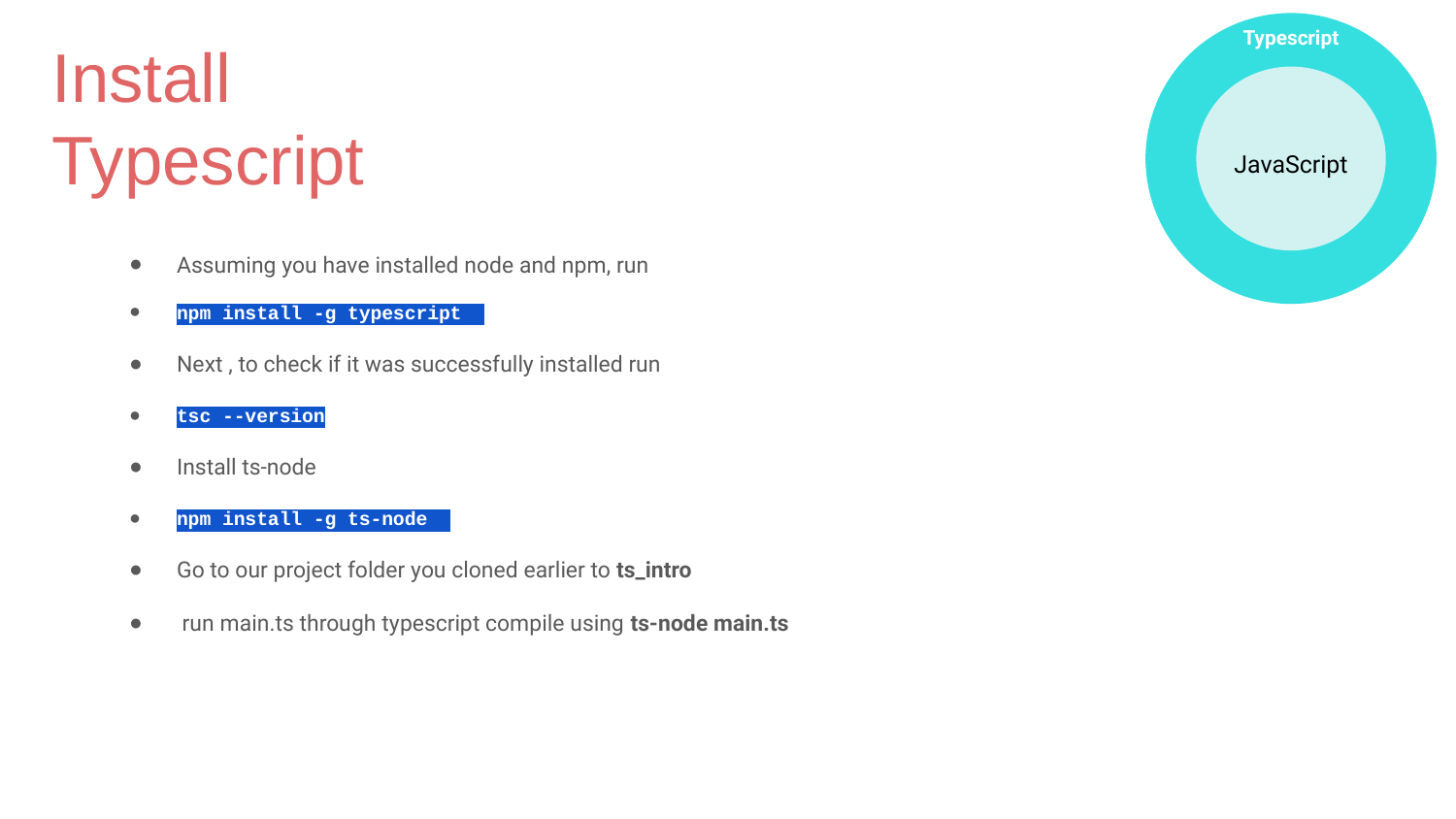

Typescript

JavaScript
# Install Typescript
Assuming you have installed node and npm, run

npm install -g typescript

Next , to check if it was successfully installed run

tsc --version

Install ts-node

npm install -g ts-node

Go to our project folder you cloned earlier to ts_intro

 run main.ts through typescript compile using ts-node main.ts